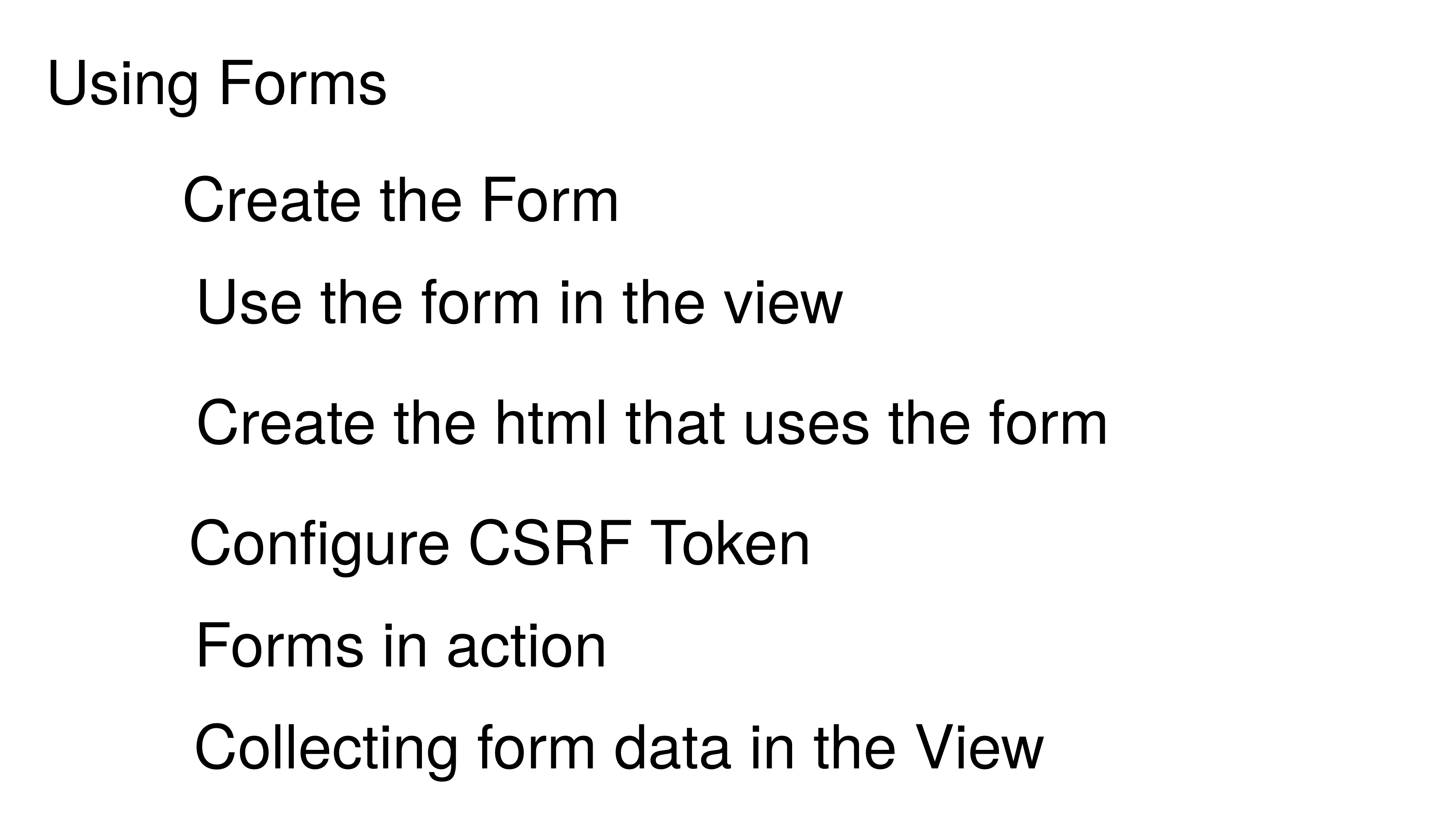

Using Forms
Create the Form
Use the form in the view
Create the html that uses the form
Configure CSRF Token
Forms in action
Collecting form data in the View